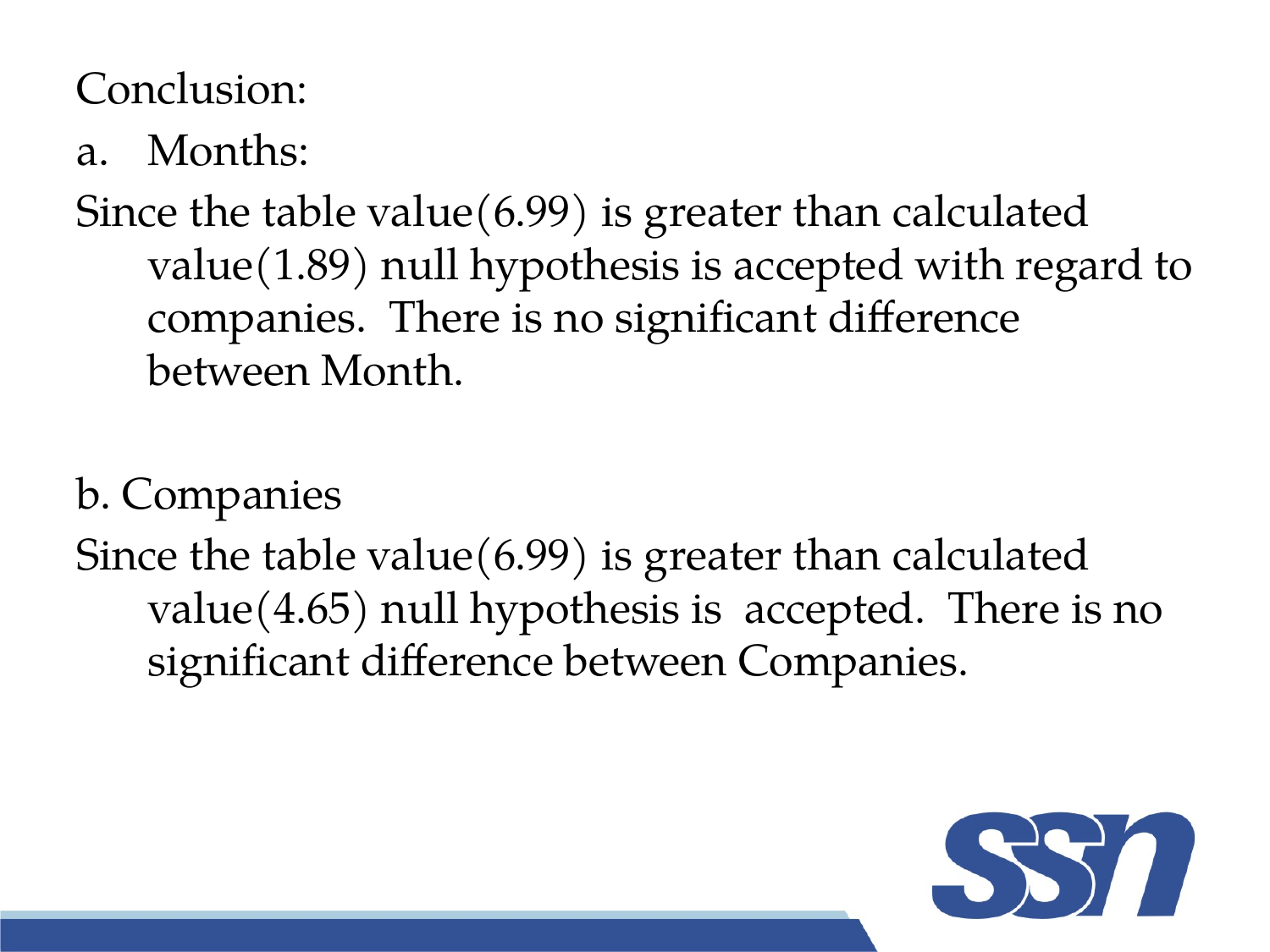

Conclusion:
Months:
Since the table value(6.99) is greater than calculated value(1.89) null hypothesis is accepted with regard to companies.  There is no significant difference between Month.

b. Companies
Since the table value(6.99) is greater than calculated value(4.65) null hypothesis is  accepted.  There is no significant difference between Companies.